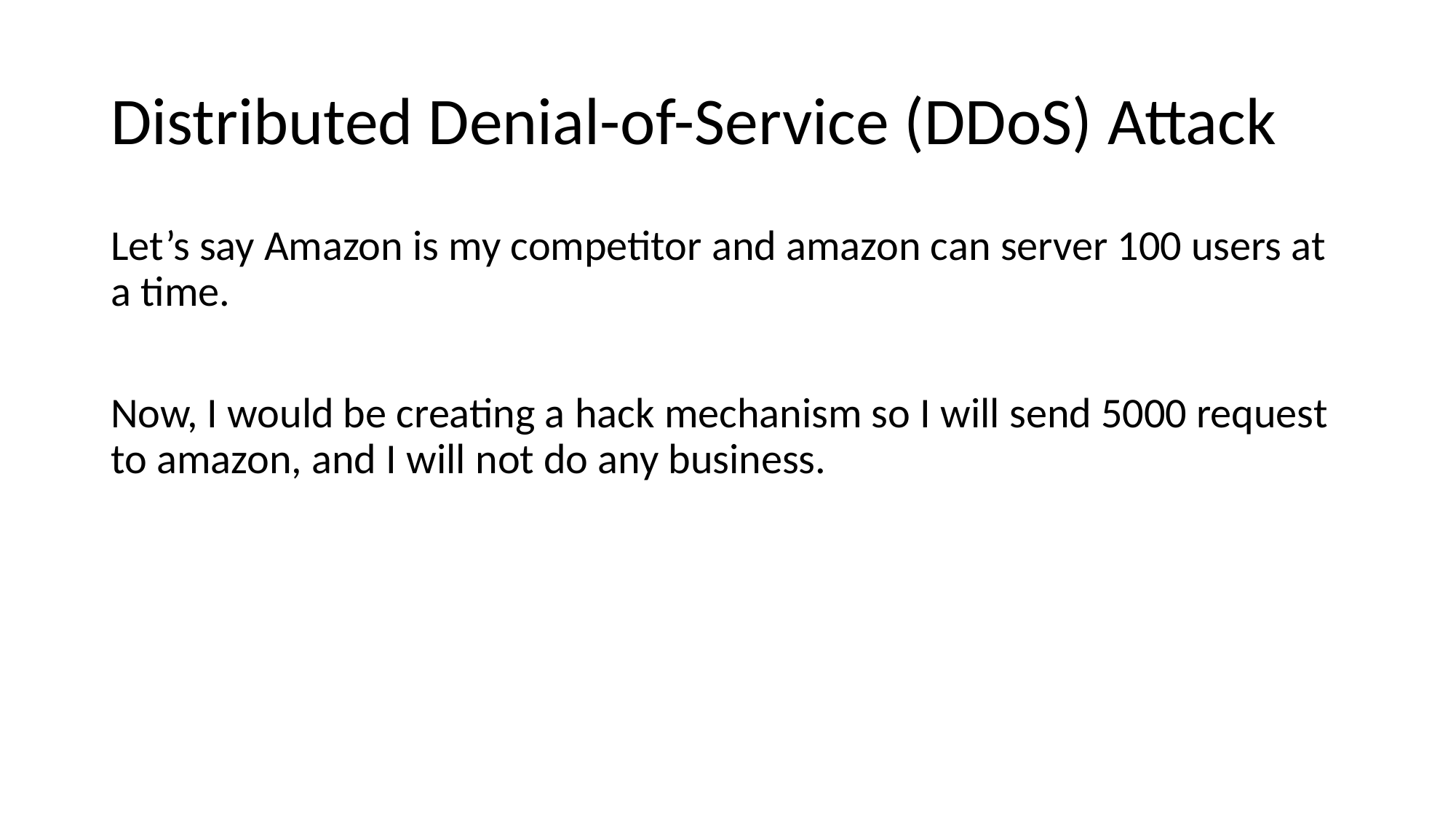

# Distributed Denial-of-Service (DDoS) Attack
Let’s say Amazon is my competitor and amazon can server 100 users at a time.

Now, I would be creating a hack mechanism so I will send 5000 request to amazon, and I will not do any business.